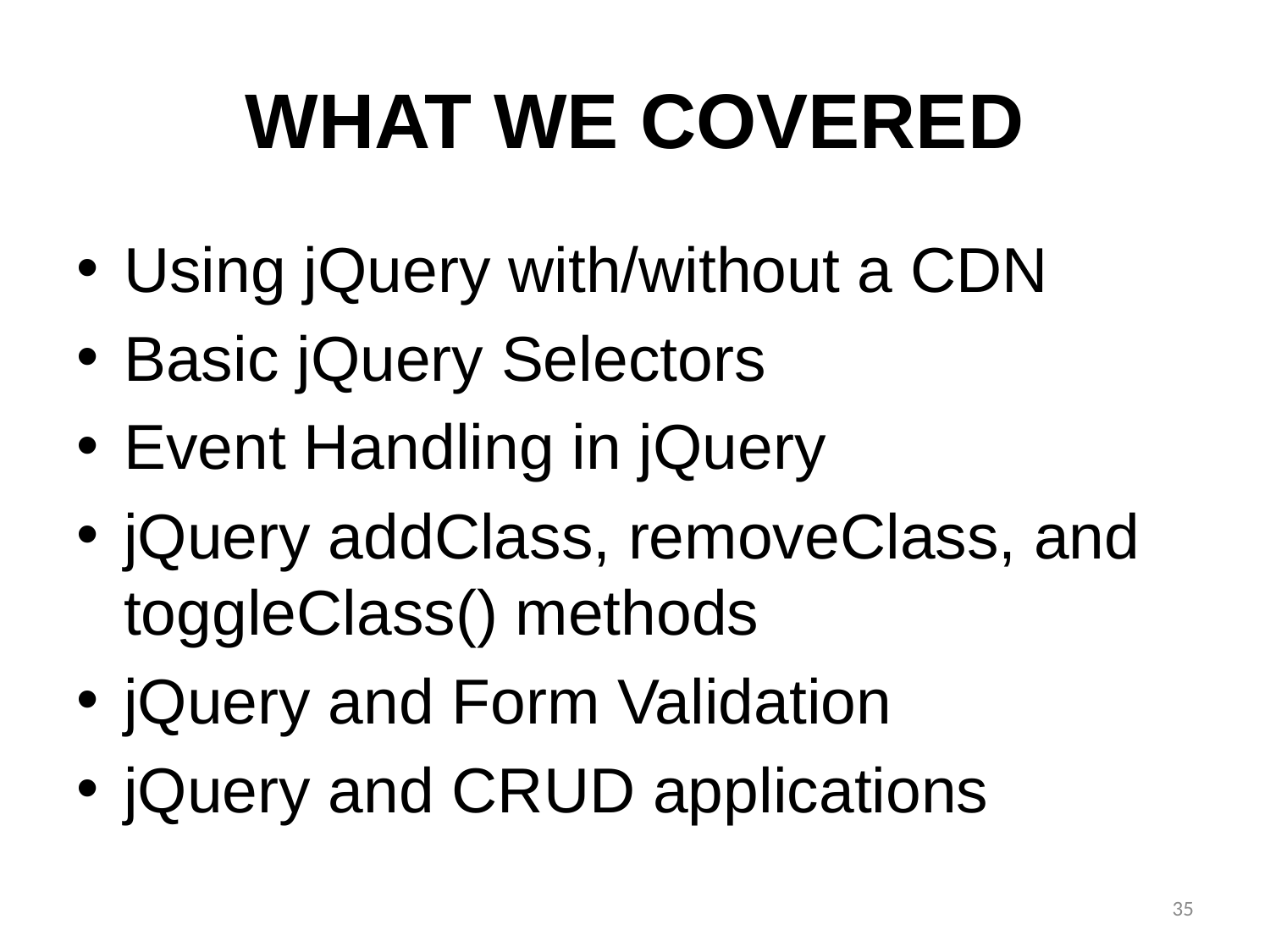

# WHAT WE COVERED
Using jQuery with/without a CDN
Basic jQuery Selectors
Event Handling in jQuery
jQuery addClass, removeClass, and toggleClass() methods
jQuery and Form Validation
jQuery and CRUD applications
35